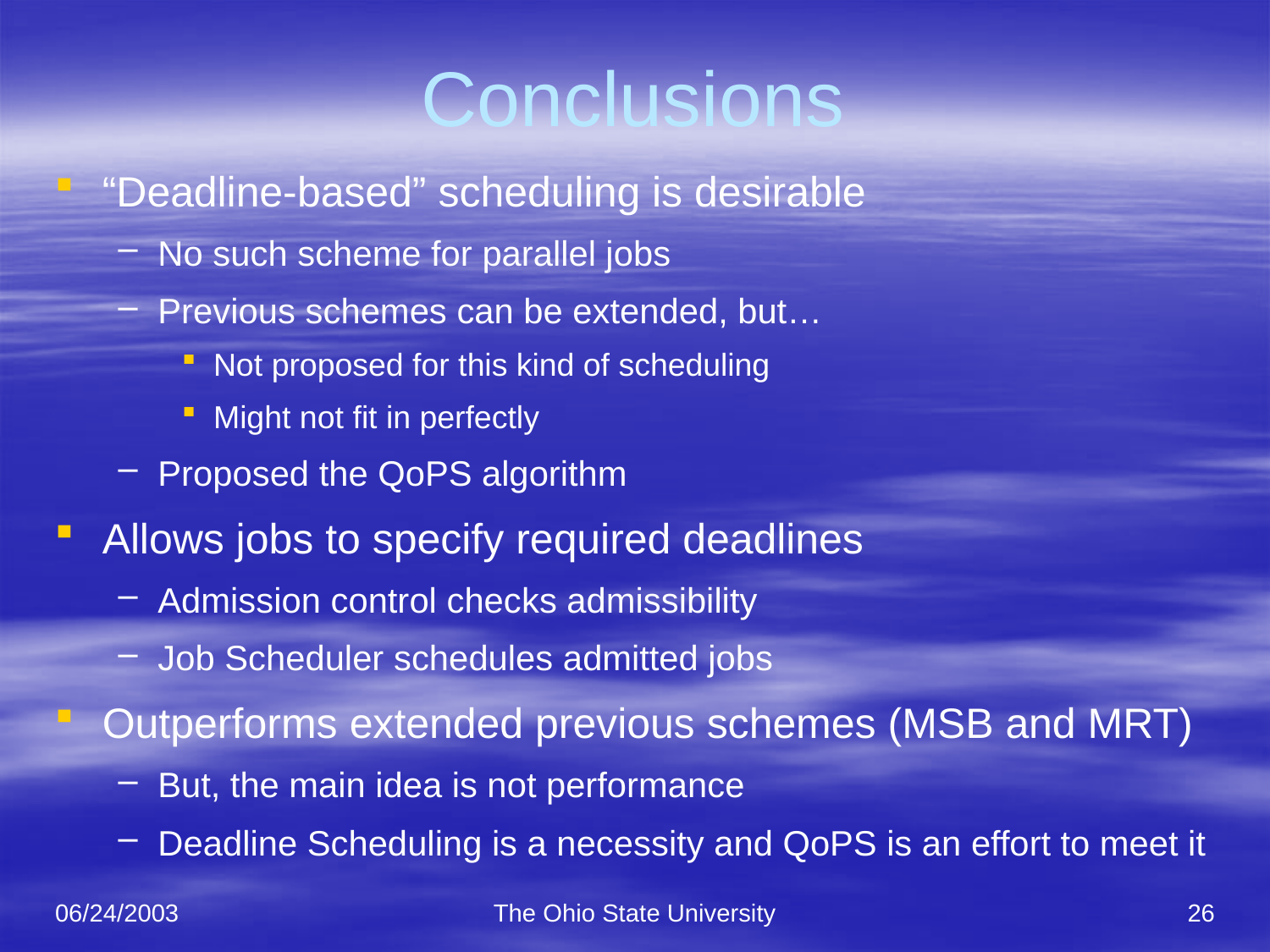

# Conclusions
“Deadline-based” scheduling is desirable
No such scheme for parallel jobs
Previous schemes can be extended, but…
Not proposed for this kind of scheduling
Might not fit in perfectly
Proposed the QoPS algorithm
Allows jobs to specify required deadlines
Admission control checks admissibility
Job Scheduler schedules admitted jobs
Outperforms extended previous schemes (MSB and MRT)
But, the main idea is not performance
Deadline Scheduling is a necessity and QoPS is an effort to meet it
06/24/2003
The Ohio State University
26